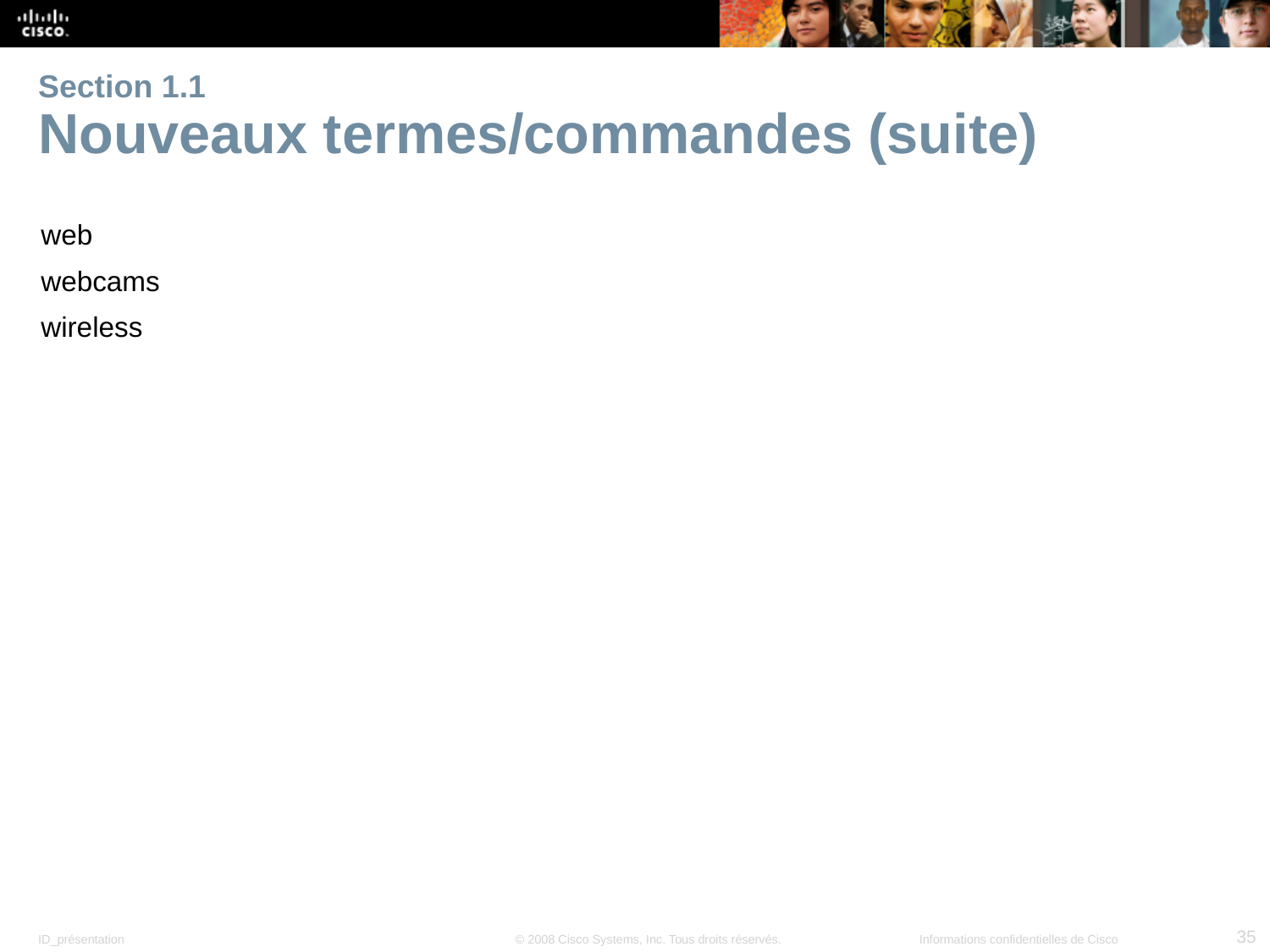

# Section 1.1 Nouveaux termes/commandes (suite)
web
webcams
wireless